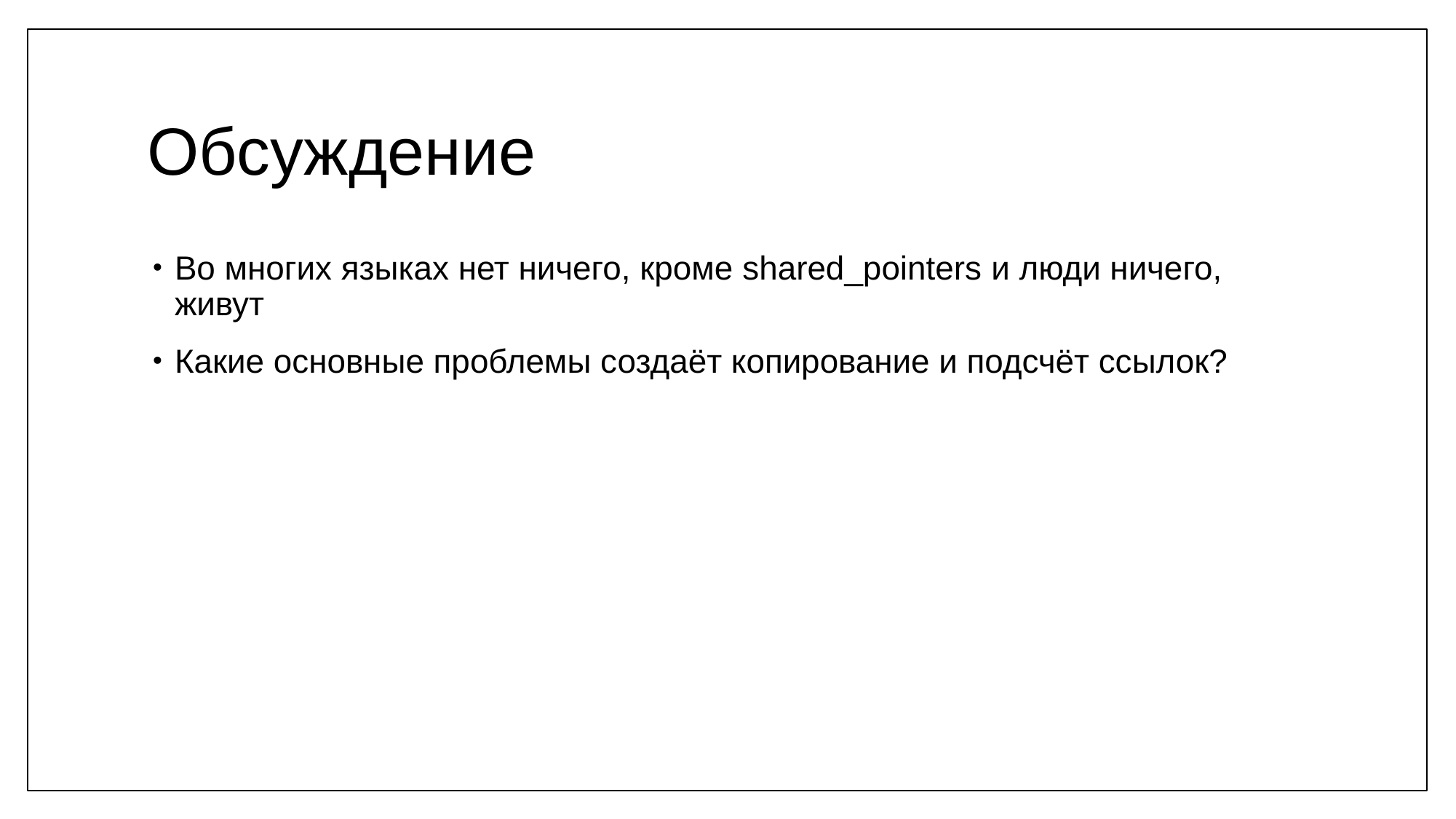

# Обсуждение
Во многих языках нет ничего, кроме shared_pointers и люди ничего, живут
Какие основные проблемы создаёт копирование и подсчёт ссылок?